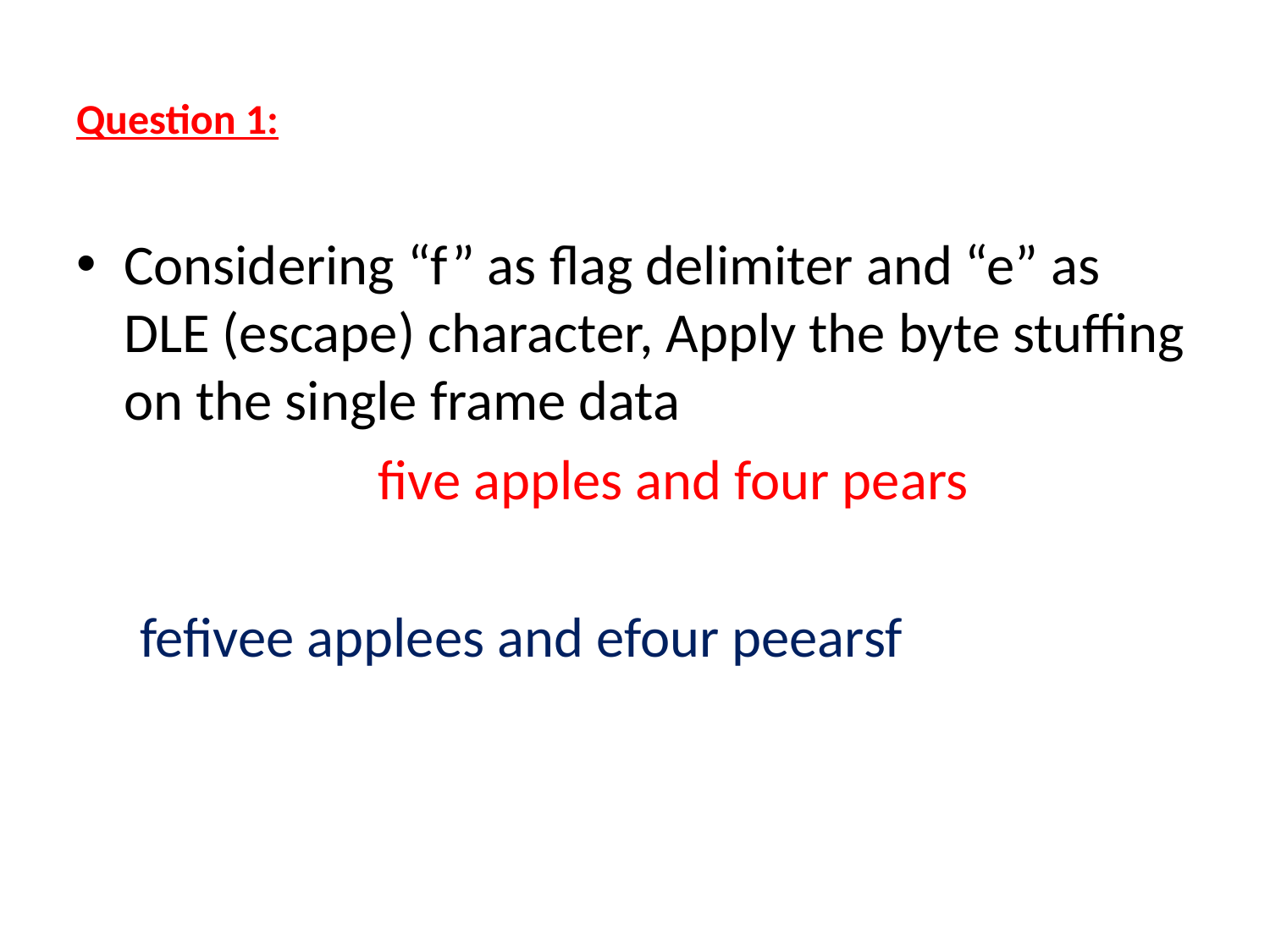

# Question 1:
Considering “f” as flag delimiter and “e” as DLE (escape) character, Apply the byte stuffing on the single frame data
			five apples and four pears

     fefivee applees and efour peearsf